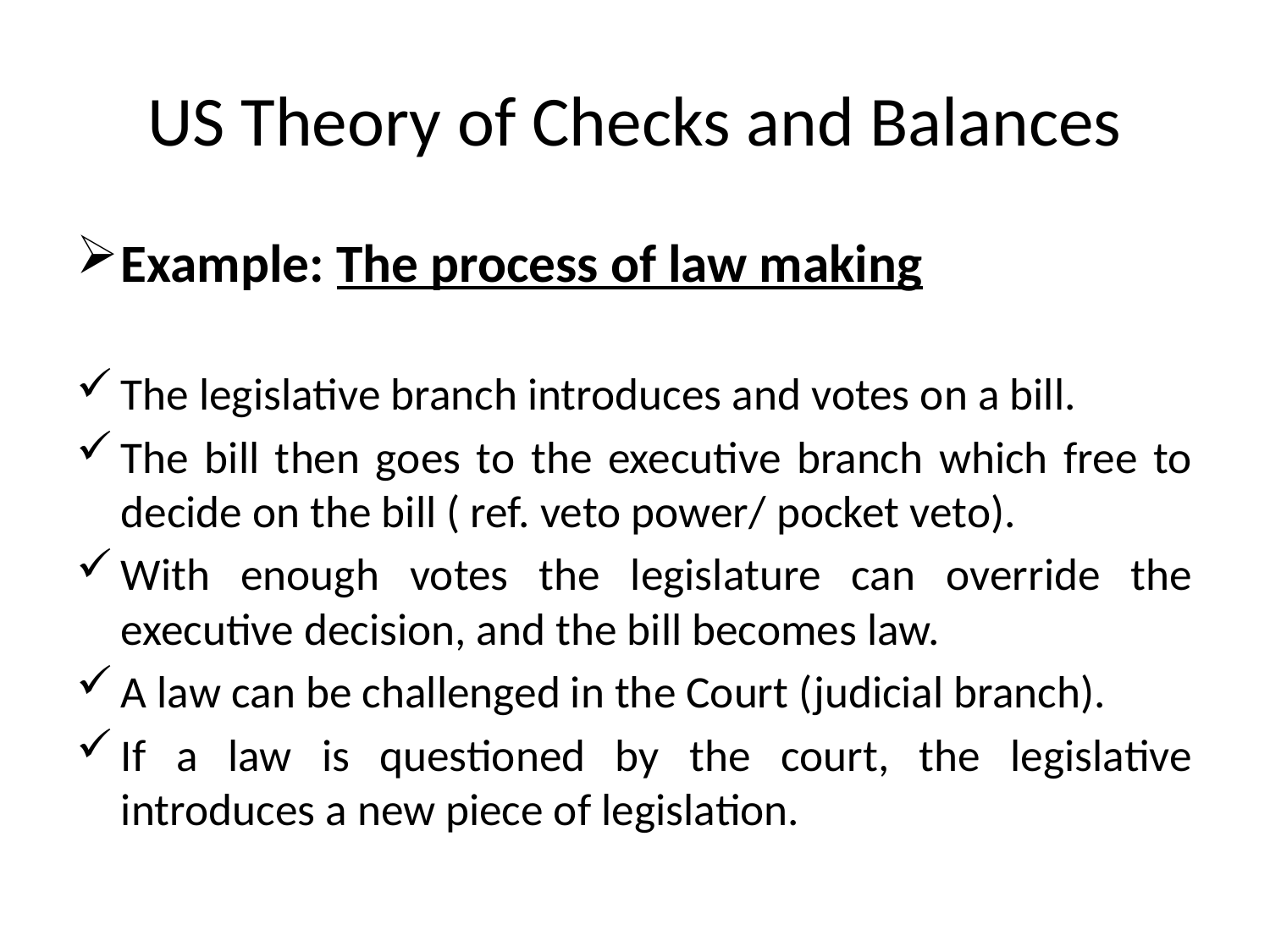

# US Theory of Checks and Balances
Example: The process of law making

The legislative branch introduces and votes on a bill.
The bill then goes to the executive branch which free to decide on the bill ( ref. veto power/ pocket veto).
With enough votes the legislature can override the executive decision, and the bill becomes law.
A law can be challenged in the Court (judicial branch).
If a law is questioned by the court, the legislative introduces a new piece of legislation.